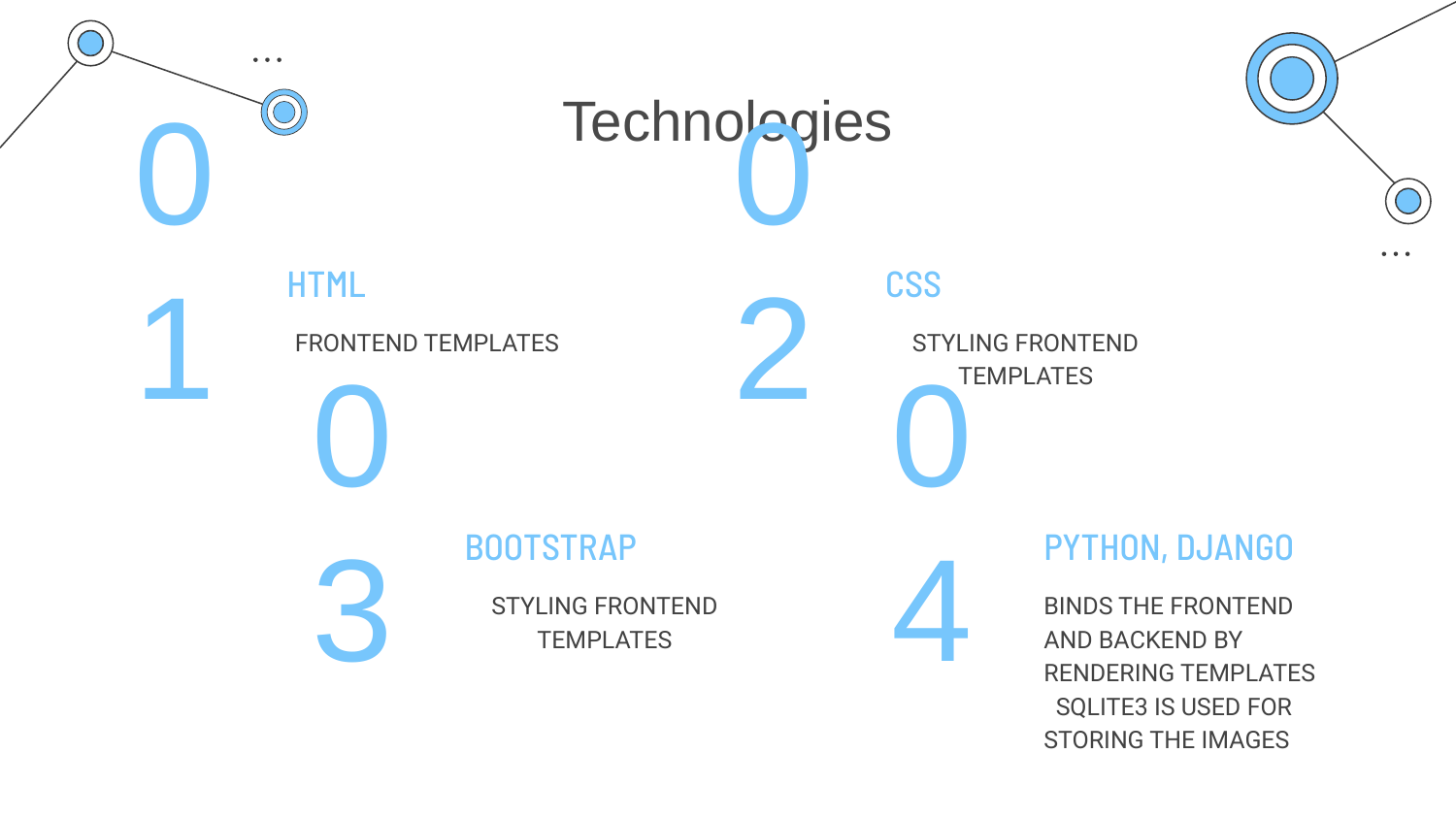

# Technologies
HTML
CSS
01
02
FRONTEND TEMPLATES

STYLING FRONTEND TEMPLATES

BOOTSTRAP
PYTHON, DJANGO
03
04
STYLING FRONTEND TEMPLATES

BINDS THE FRONTEND AND BACKEND BY RENDERING TEMPLATES     SQLITE3 IS USED FOR STORING THE IMAGES